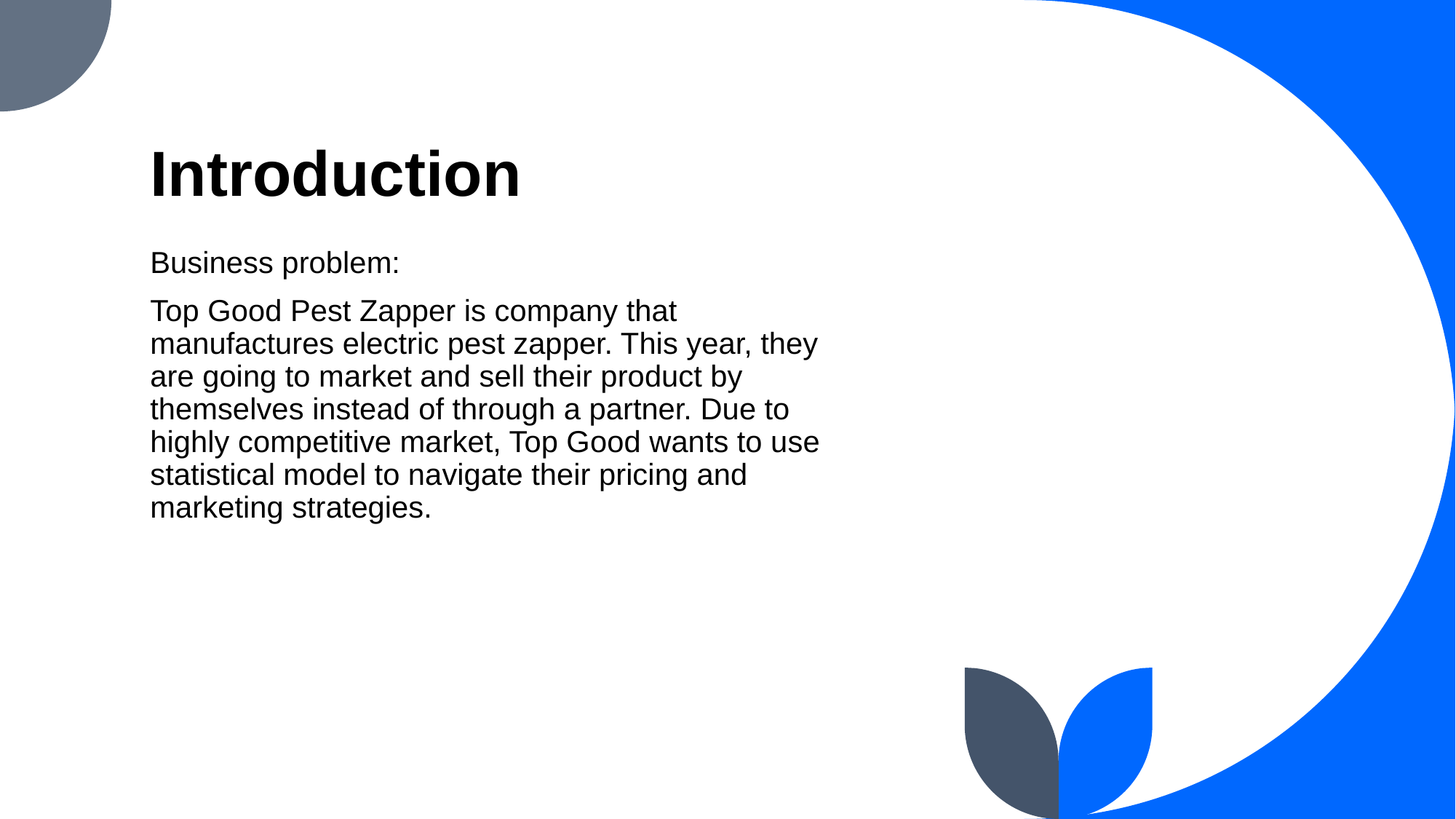

# Introduction
Business problem:
Top Good Pest Zapper is company that manufactures electric pest zapper. This year, they are going to market and sell their product by themselves instead of through a partner. Due to highly competitive market, Top Good wants to use statistical model to navigate their pricing and marketing strategies.